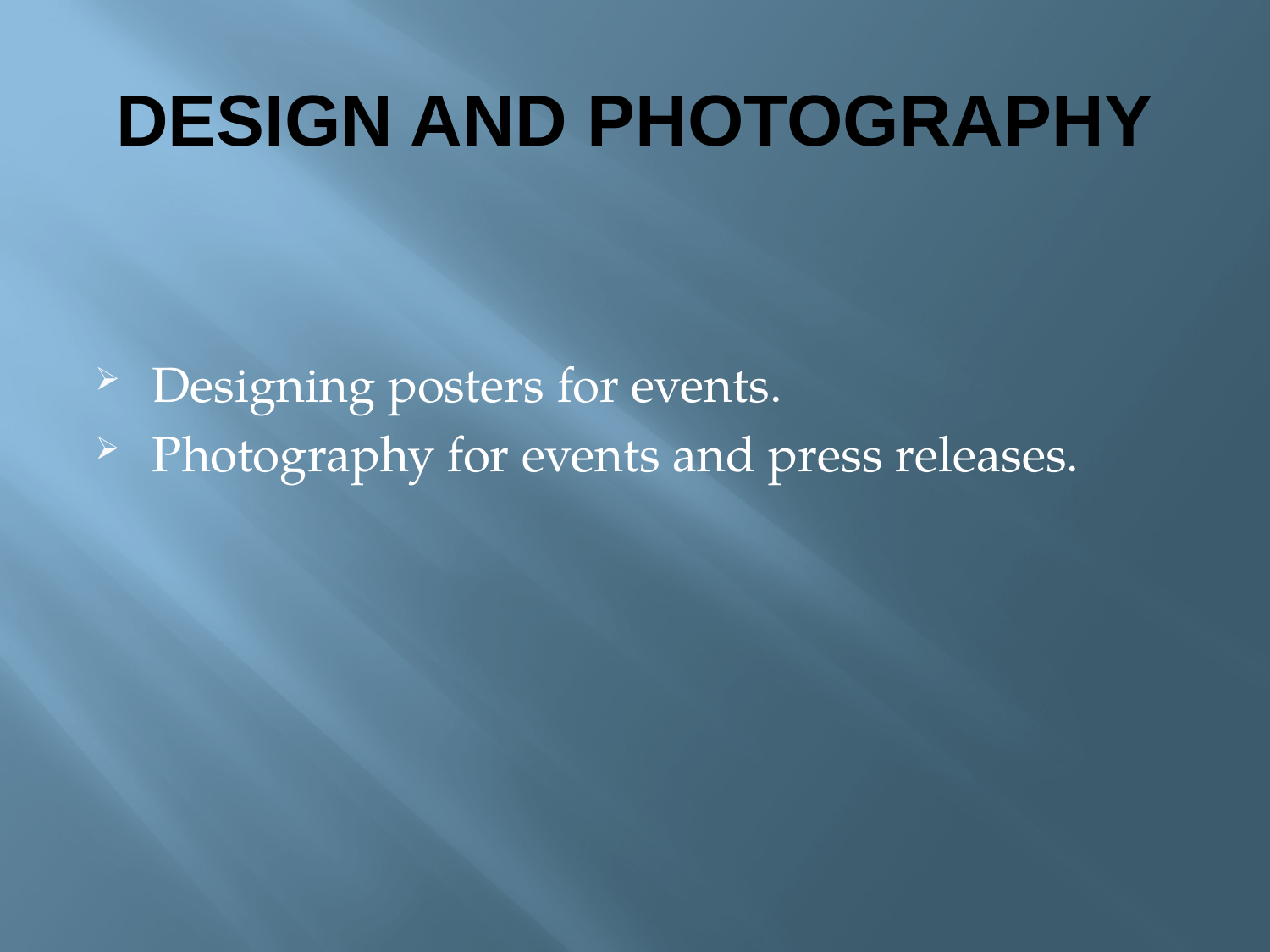

# DESIGN AND PHOTOGRAPHY
Designing posters for events.
Photography for events and press releases.